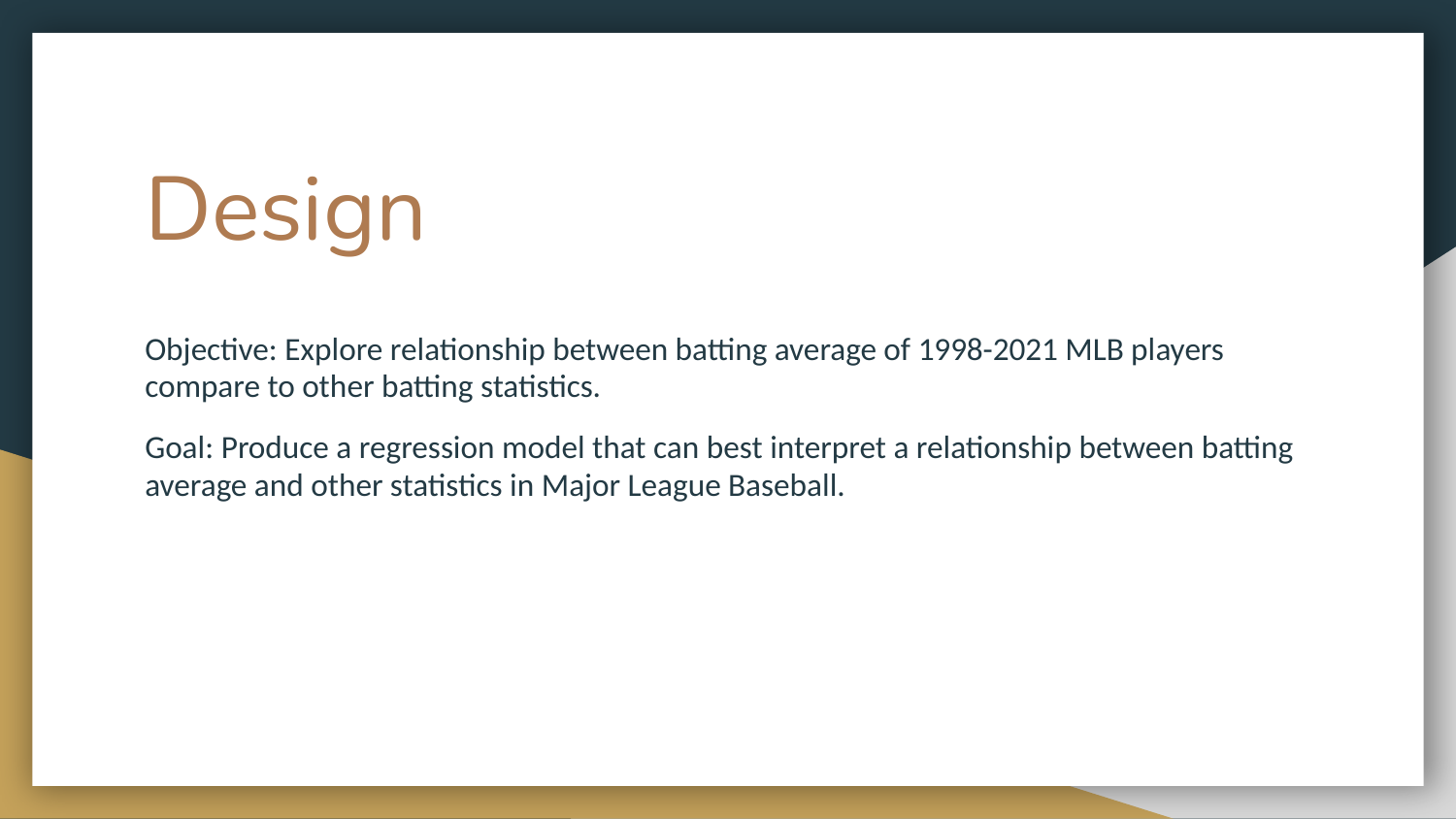

# Design
Objective: Explore relationship between batting average of 1998-2021 MLB players compare to other batting statistics.
Goal: Produce a regression model that can best interpret a relationship between batting average and other statistics in Major League Baseball.